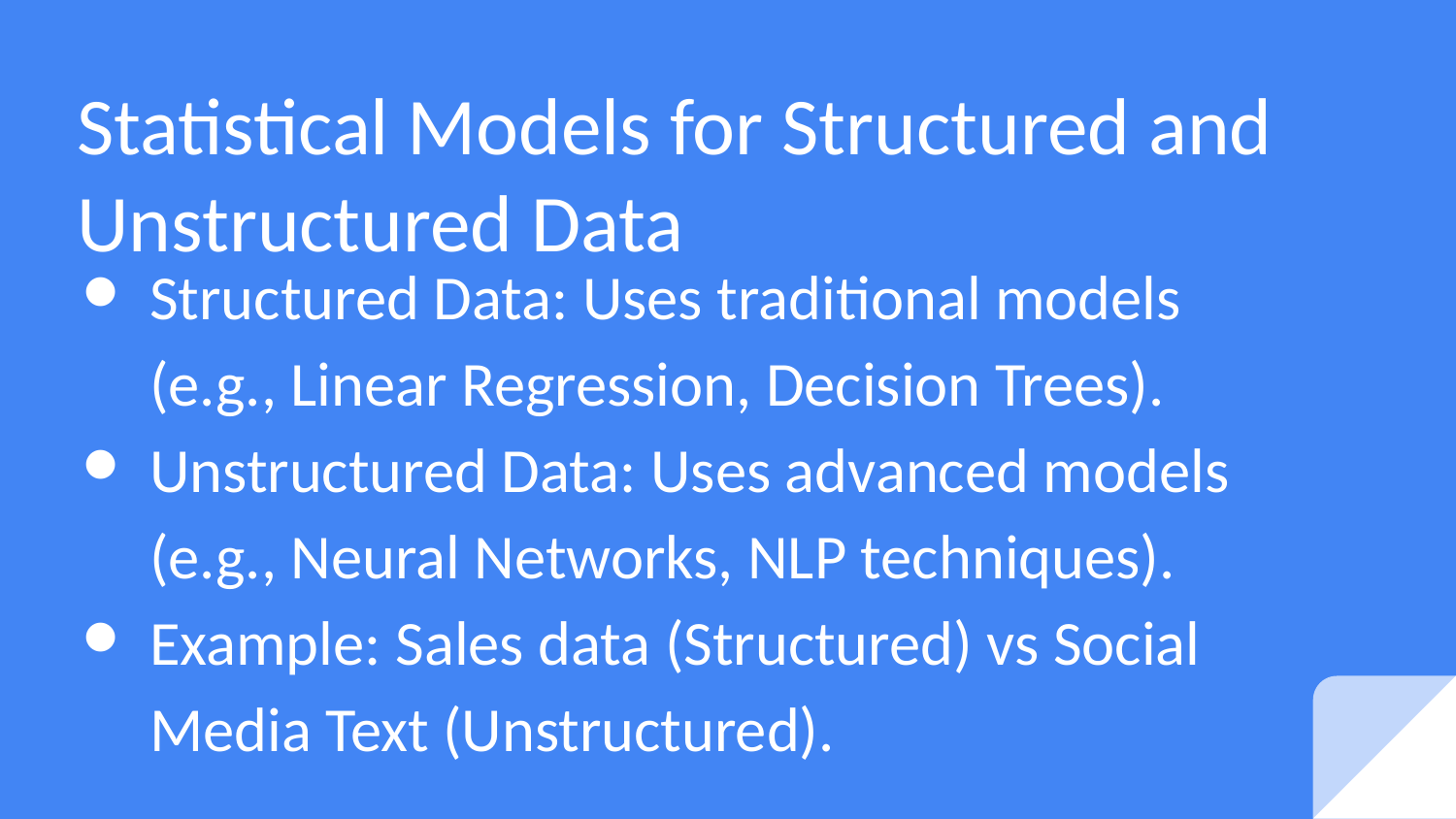

# Statistical Models for Structured and Unstructured Data
Structured Data: Uses traditional models    (e.g., Linear Regression, Decision Trees).
Unstructured Data: Uses advanced models (e.g., Neural Networks, NLP techniques).
Example: Sales data (Structured) vs Social Media Text (Unstructured).